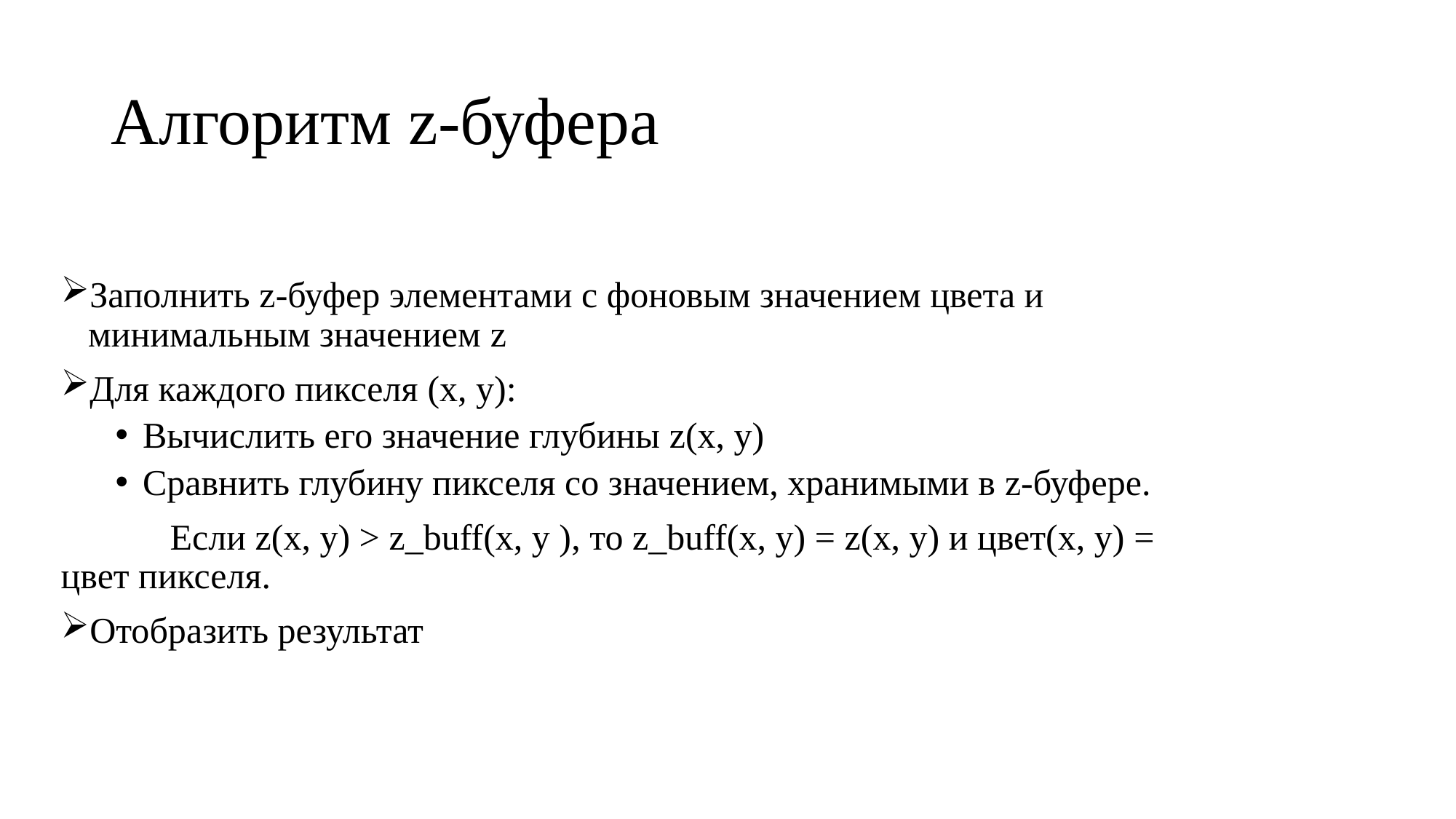

# Алгоритм z-буфера
Заполнить z-буфер элементами с фоновым значением цвета и минимальным значением z
Для каждого пикселя (x, y):
Вычислить его значение глубины z(x, y)
Сравнить глубину пикселя со значением, хранимыми в z-буфере.
	Если z(x, y) > z_buff(x, y ), то z_buff(x, y) = z(x, y) и цвет(x, y) = цвет пикселя.
Отобразить результат